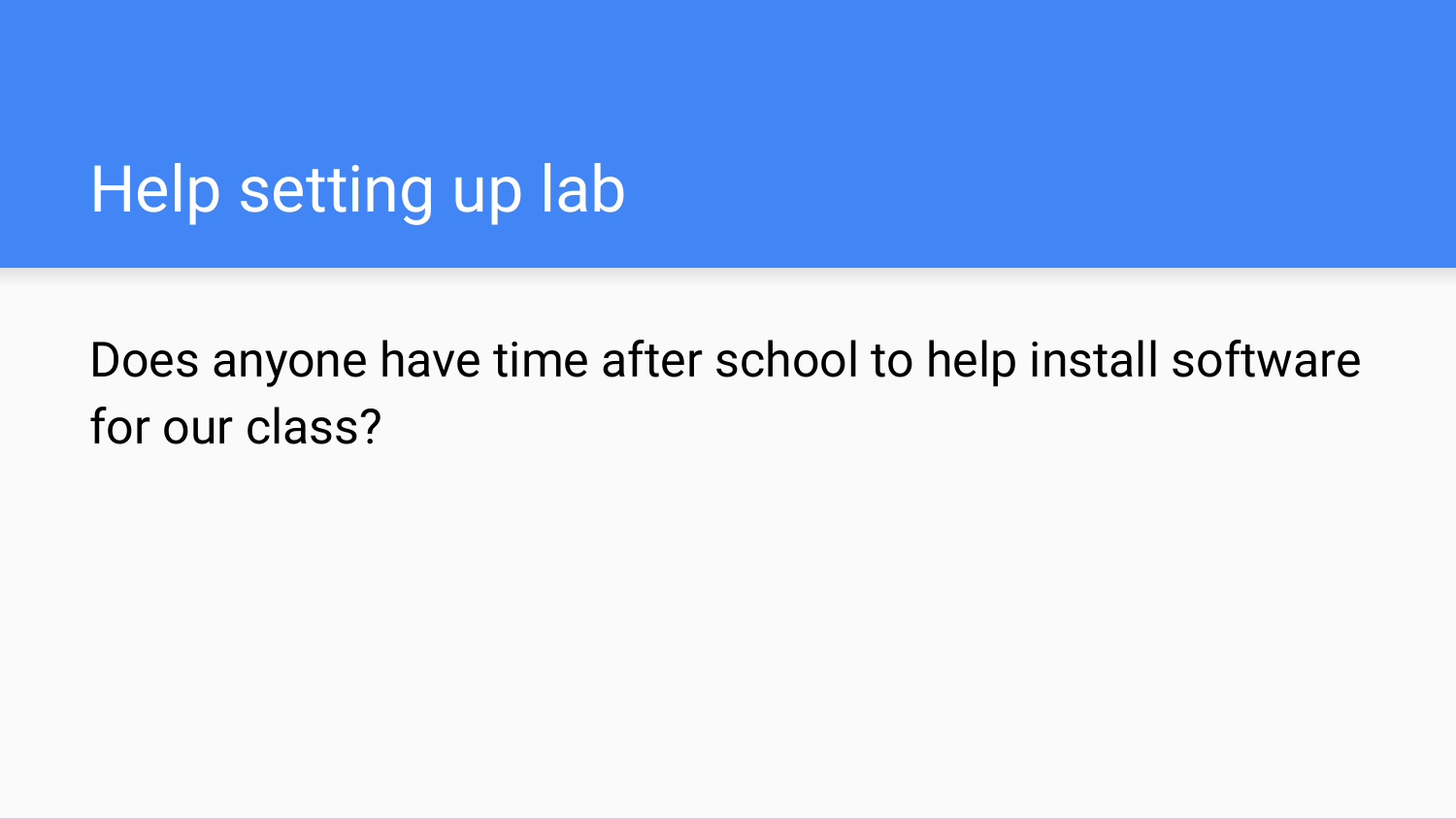

# Help setting up lab
Does anyone have time after school to help install software for our class?